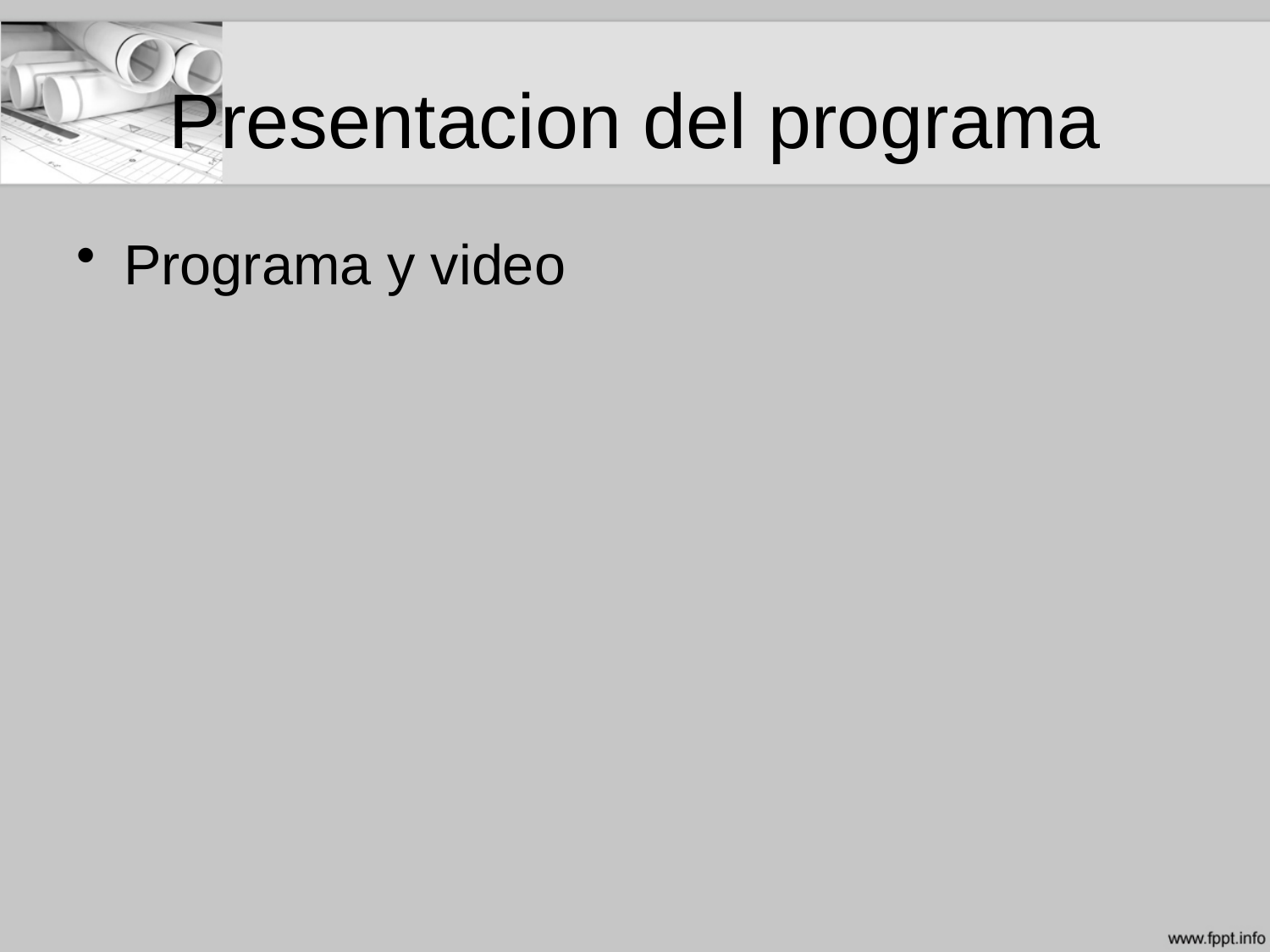

# Presentacion del programa
Programa y video